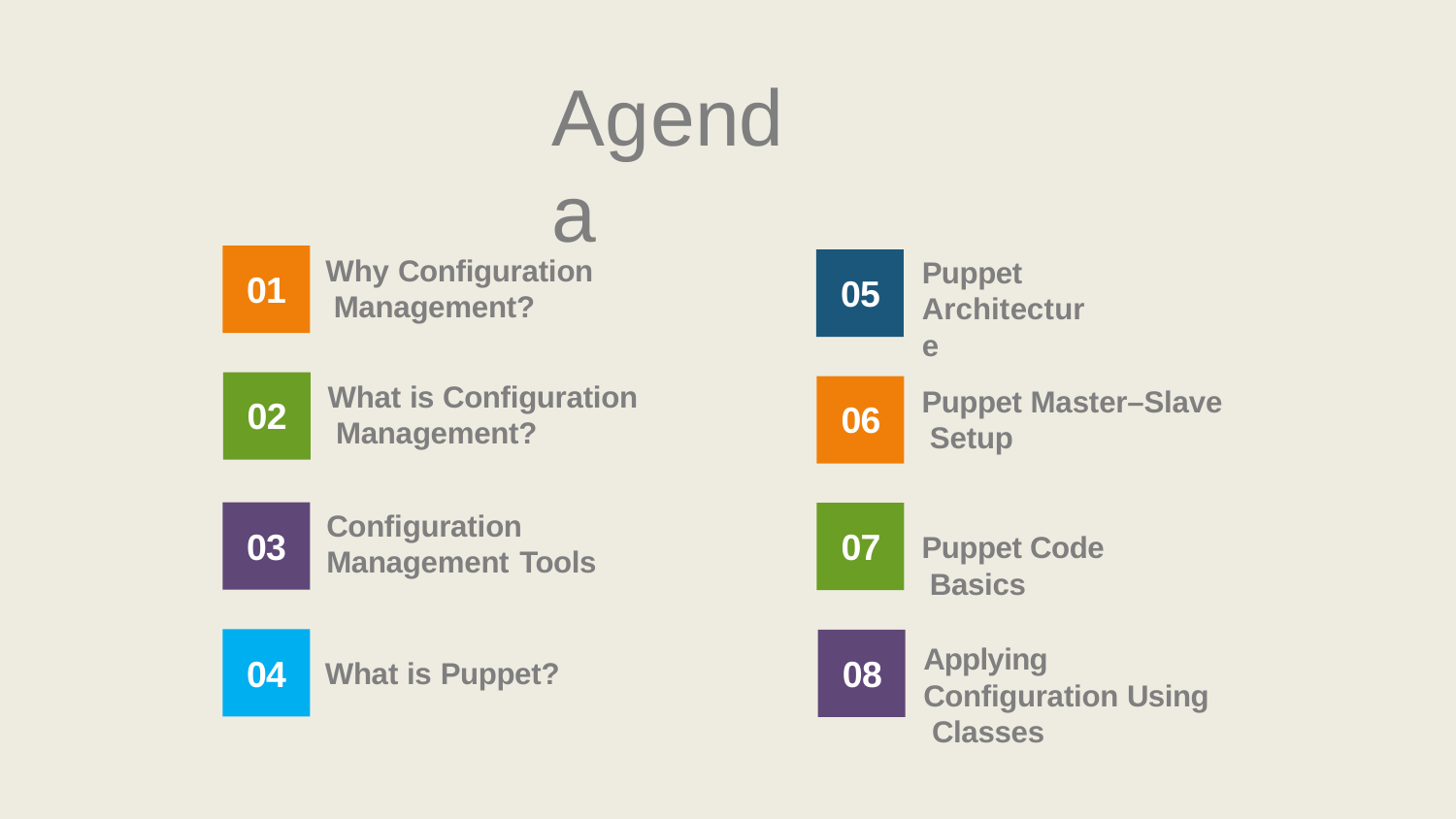

# Agenda

Why Configuration  Management?

Puppet  Architecture
01
05

What is Configuration  Management?

Puppet Master–Slave  Setup
02
06

Configuration  Management Tools
03
07
Puppet Code  Basics

Applying  Configuration Using  Classes
04
08
What is Puppet?